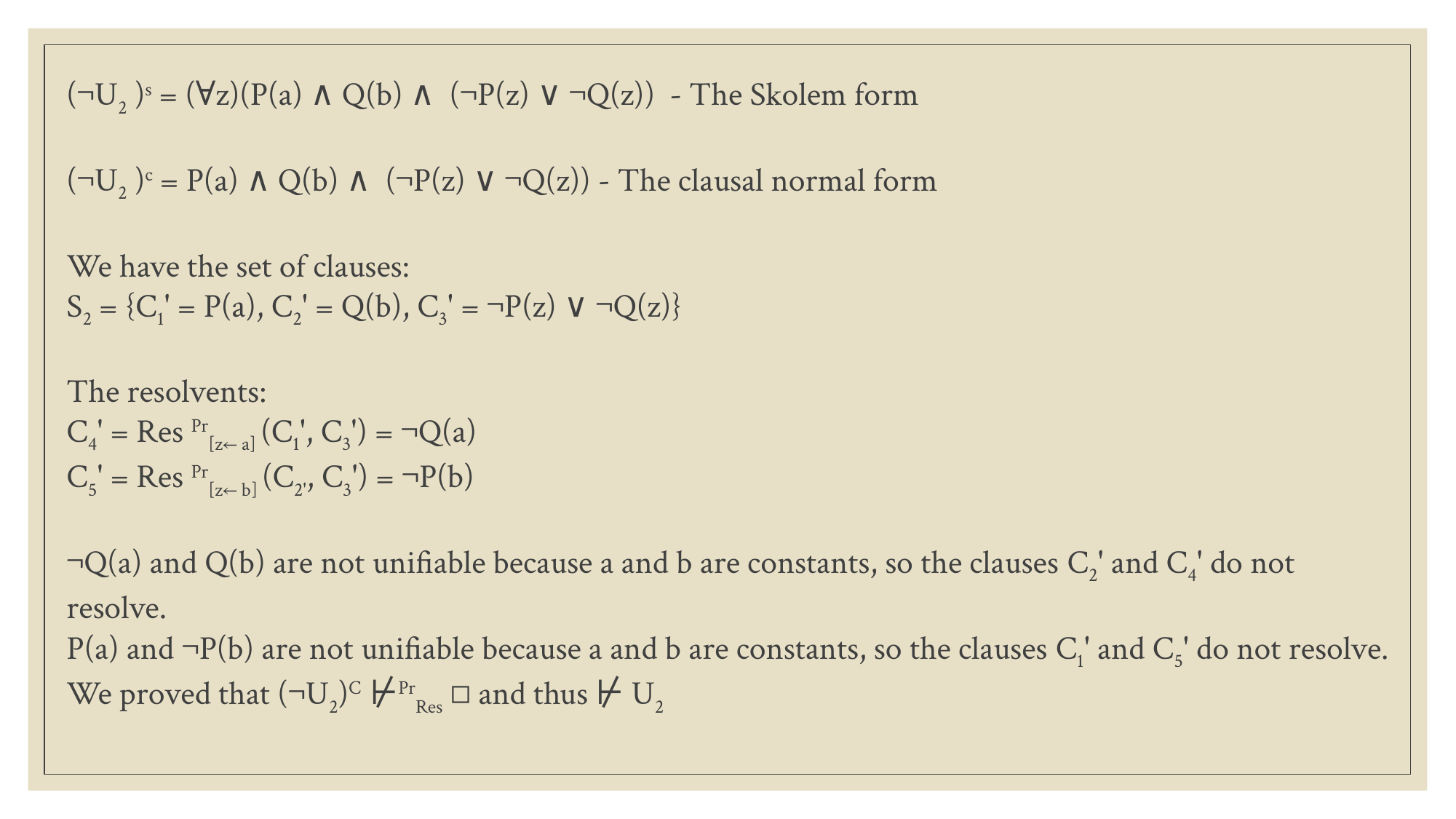

(¬U2 )s = (∀z)(P(a) ∧ Q(b) ∧  (¬P(z) ∨ ¬Q(z))  - The Skolem form

(¬U2 )c = P(a) ∧ Q(b) ∧  (¬P(z) ∨ ¬Q(z)) - The clausal normal form

We have the set of clauses:
S2 = {C1' = P(a), C2' = Q(b), C3' = ¬P(z) ∨ ¬Q(z)}

The resolvents:
C4' = Res Pr[z← a] (C1', C3') = ¬Q(a)
C5' = Res Pr[z← b] (C2', C3') = ¬P(b)

¬Q(a) and Q(b) are not unifiable because a and b are constants, so the clauses C2' and C4' do not resolve.
P(a) and ¬P(b) are not unifiable because a and b are constants, so the clauses C1' and C5' do not resolve.
We proved that (¬U2)C  ⊬PrRes ◻ and thus ⊬ U2